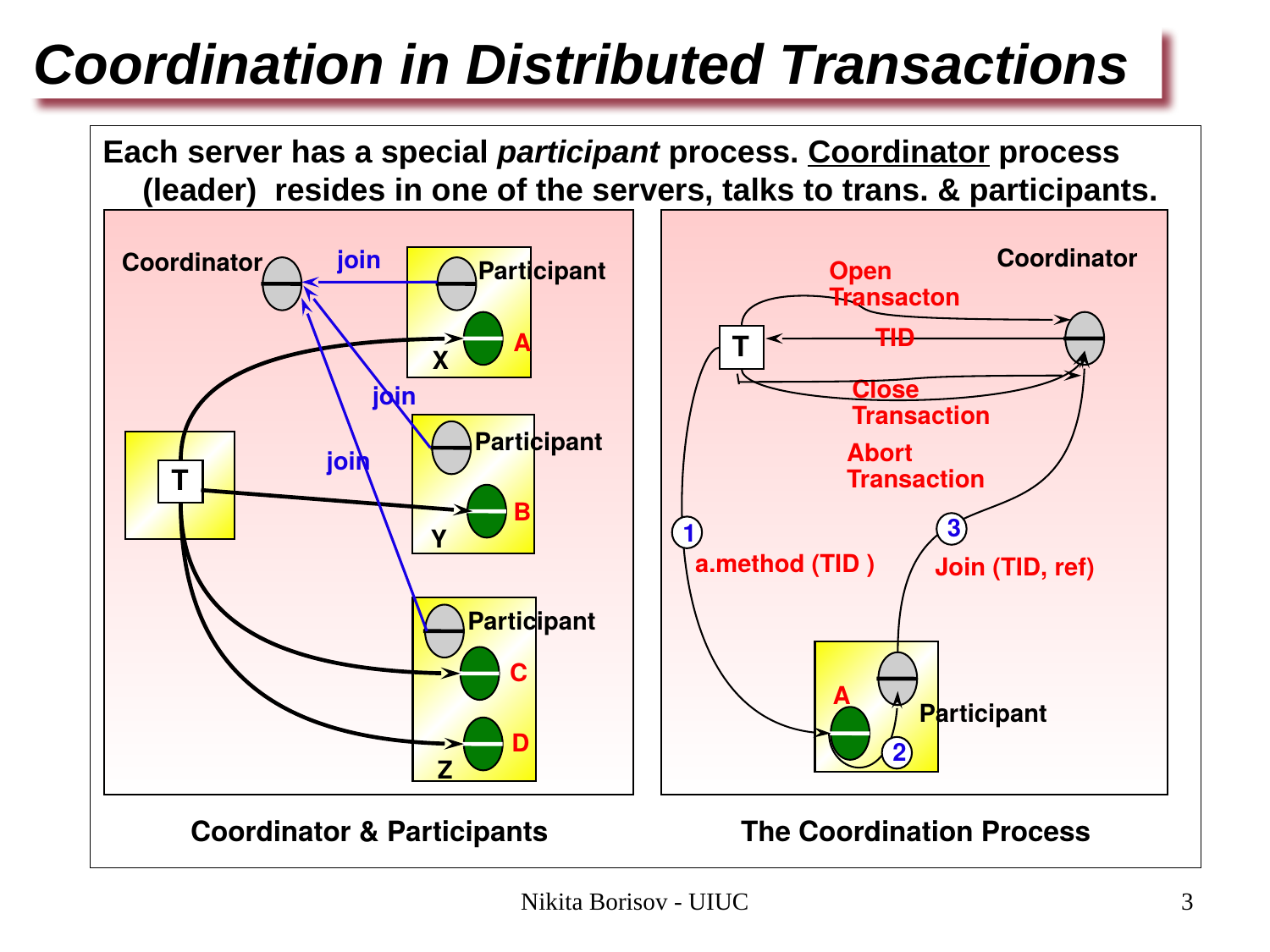

# Coordination in Distributed Transactions
Each server has a special participant process. Coordinator process (leader)  resides in one of the servers, talks to trans. & participants.

Coordinator
join
Coordinator

Participant
Open Transacton

TID
A
T

X
Close Transaction

join

Participant

Abort Transaction
join

T

B
3

1

Y
a.method (TID )
Join (TID, ref)

Participant

C

A

Participant

D

2

Z
Coordinator & Participants
The Coordination Process
Nikita Borisov - UIUC
3